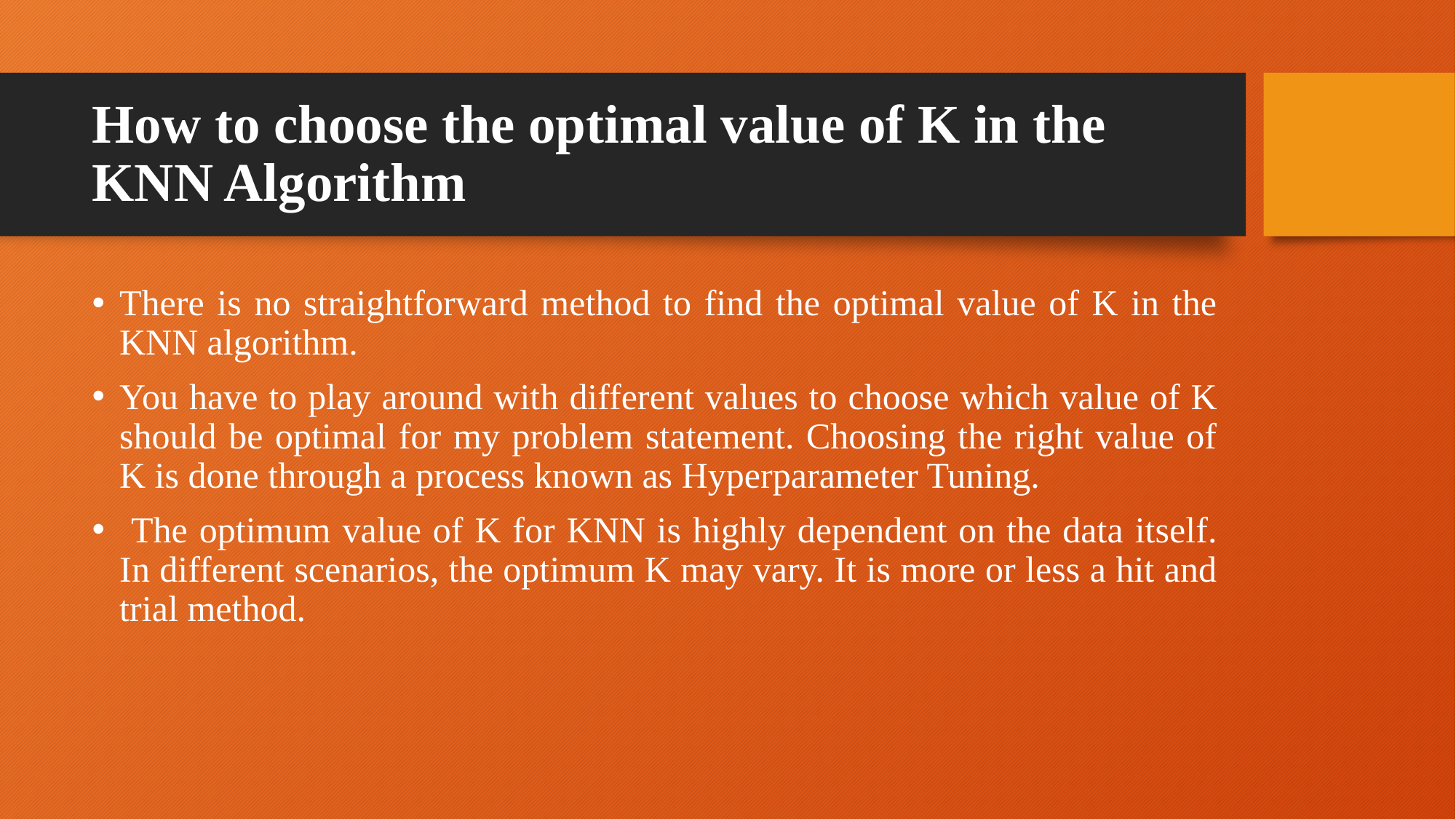

# How to choose the optimal value of K in the KNN Algorithm
There is no straightforward method to find the optimal value of K in the KNN algorithm.
You have to play around with different values to choose which value of K should be optimal for my problem statement. Choosing the right value of K is done through a process known as Hyperparameter Tuning.
 The optimum value of K for KNN is highly dependent on the data itself. In different scenarios, the optimum K may vary. It is more or less a hit and trial method.